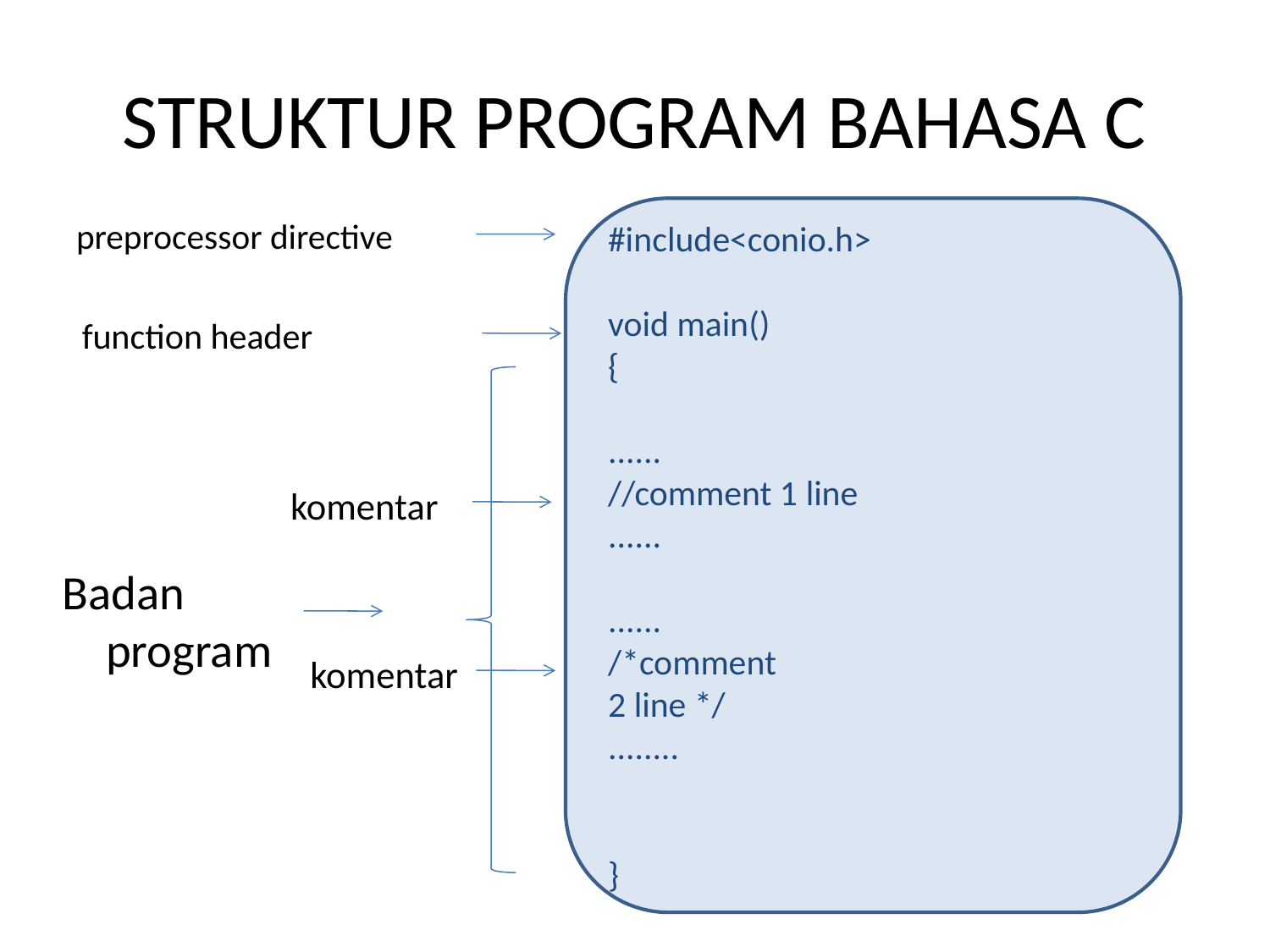

# STRUKTUR PROGRAM BAHASA C

#include<conio.h>

void main()
{

......
//comment 1 line
......

......
/*comment
2 line */
........

}

preprocessor directive
function header

komentar
Badan program
komentar